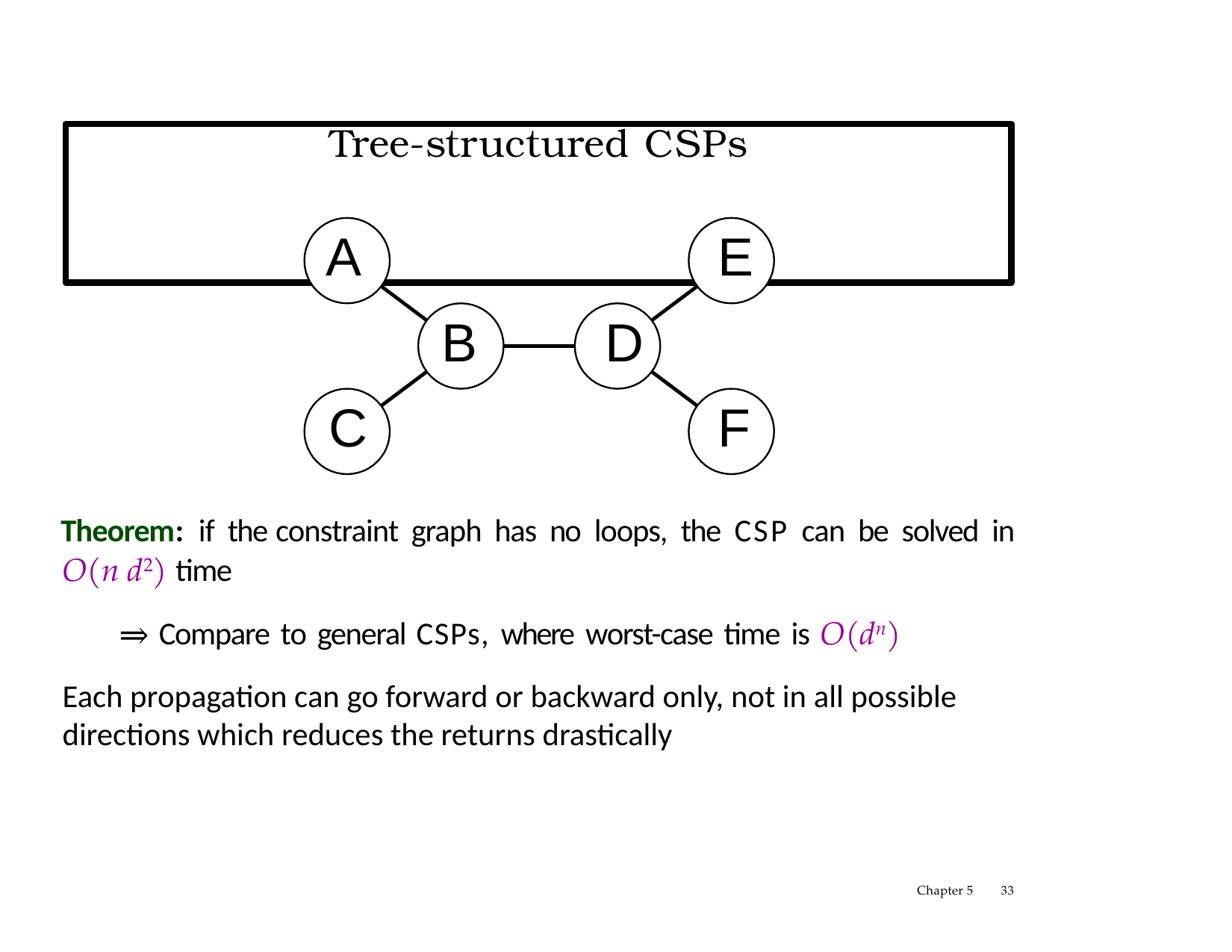

# Tree-structured CSPs
A	E
B	D
C	F
Theorem:	if the constraint graph has no loops, the CSP can be solved  in
O(n d2) time
⇒ Compare to general CSPs, where worst-case time is O(dn)
Each propagation can go forward or backward only, not in all possible directions which reduces the returns drastically

Chapter 5
33